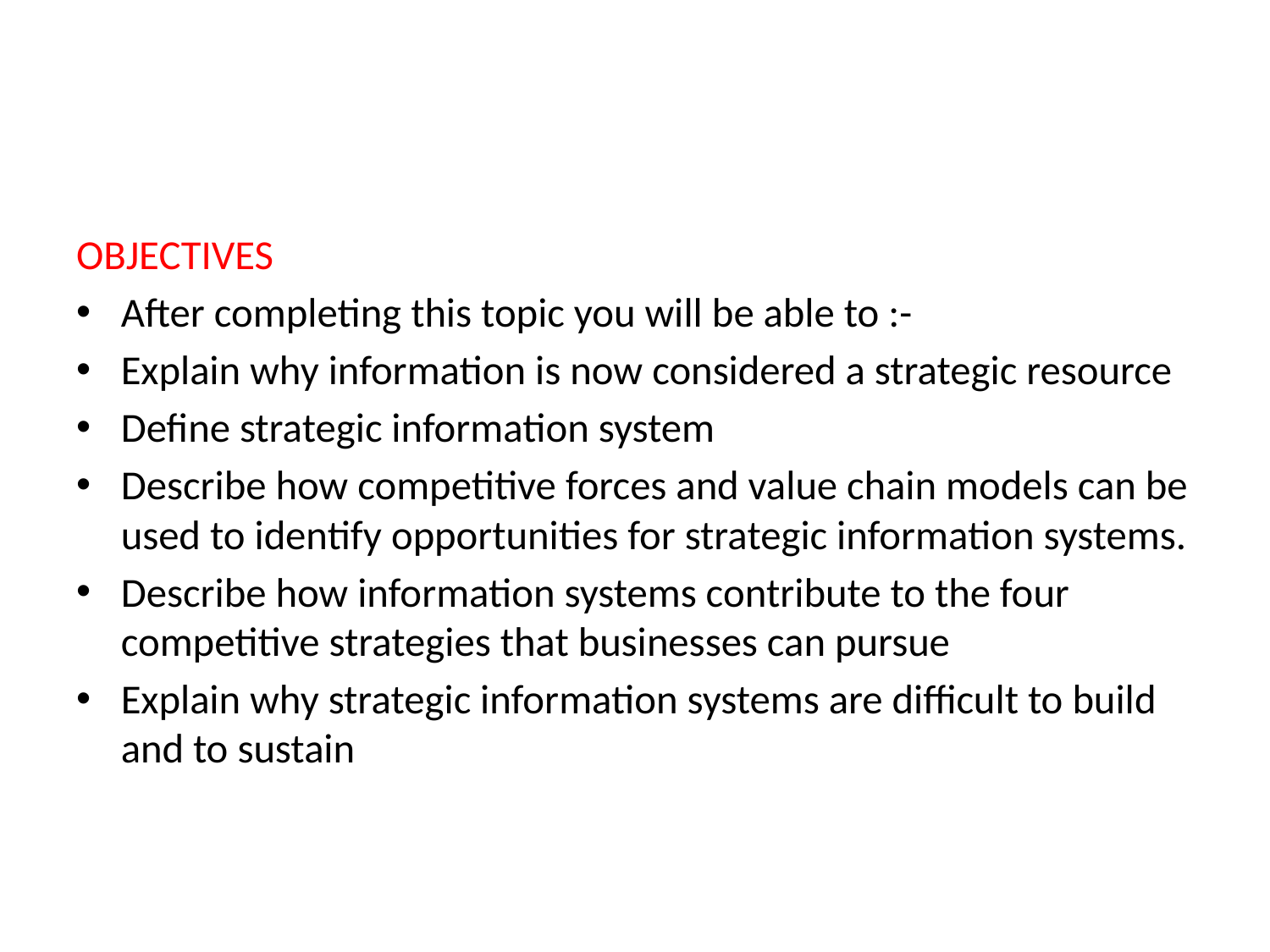

#
OBJECTIVES
After completing this topic you will be able to :-
Explain why information is now considered a strategic resource
Define strategic information system
Describe how competitive forces and value chain models can be used to identify opportunities for strategic information systems.
Describe how information systems contribute to the four competitive strategies that businesses can pursue
Explain why strategic information systems are difficult to build and to sustain